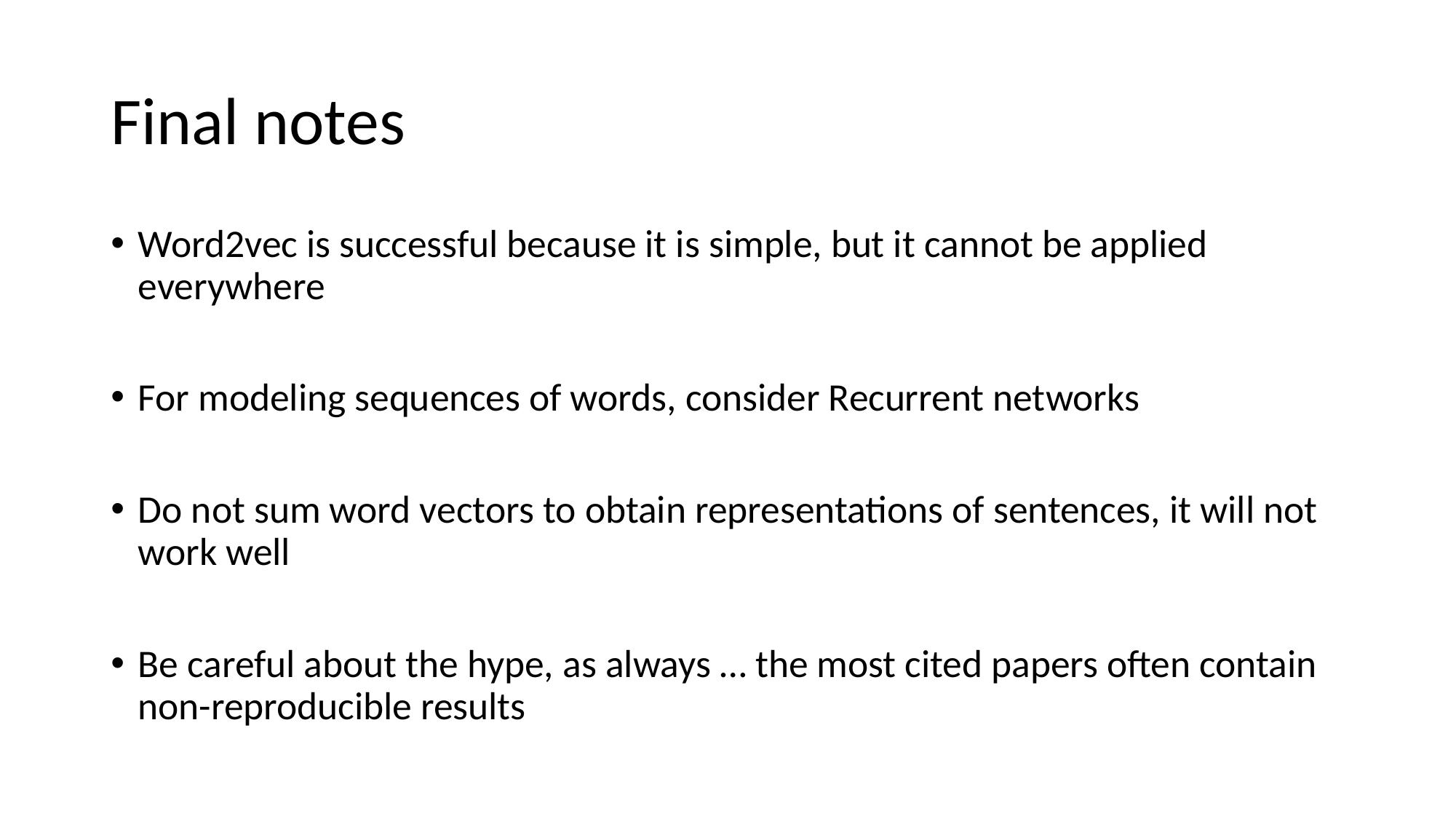

# Final notes
Word2vec is successful because it is simple, but it cannot be applied everywhere

For modeling sequences of words, consider Recurrent networks

Do not sum word vectors to obtain representations of sentences, it will not work well

Be careful about the hype, as always … the most cited papers often contain non-reproducible results